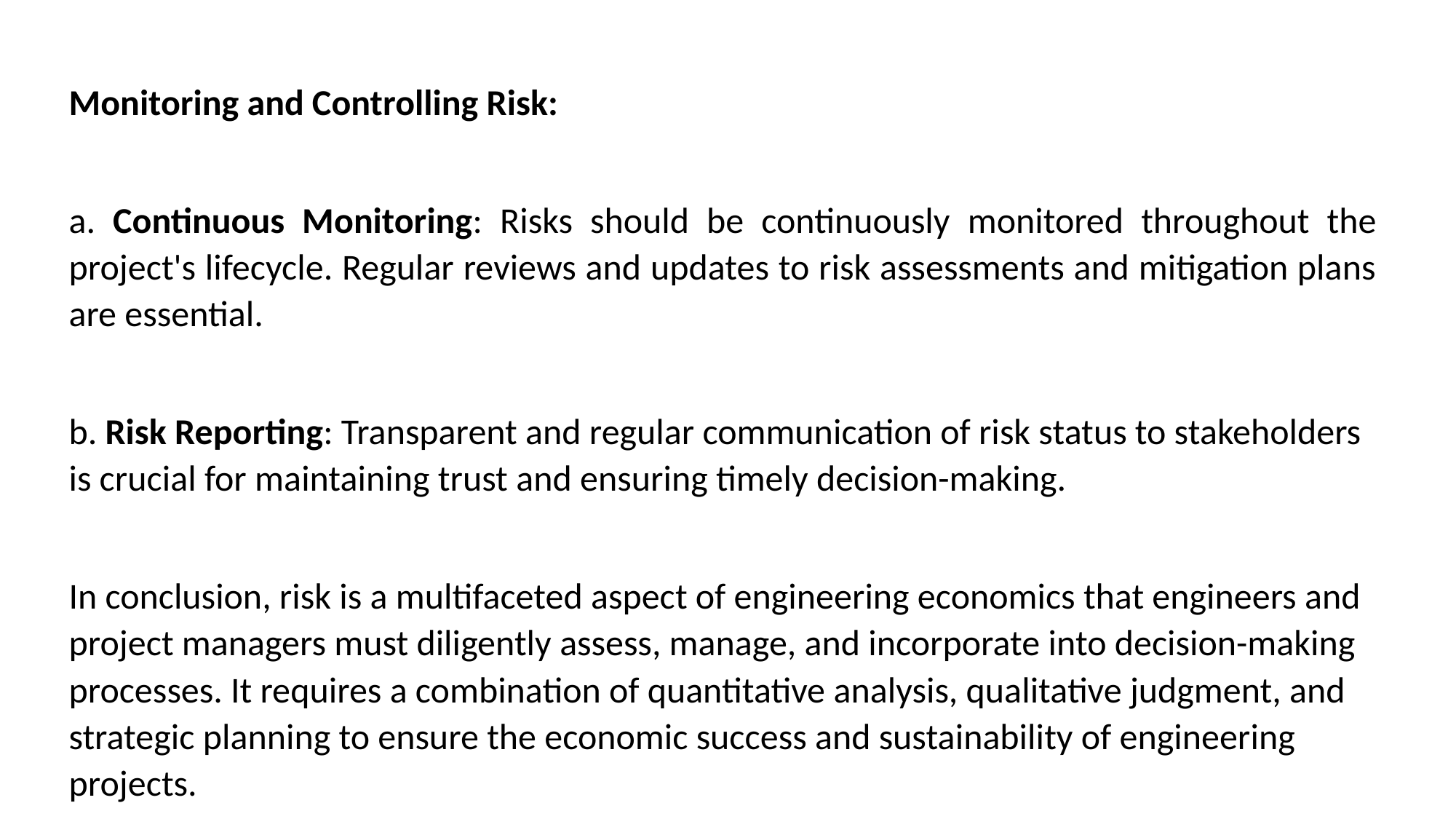

Monitoring and Controlling Risk:

a. Continuous Monitoring: Risks should be continuously monitored throughout the project's lifecycle. Regular reviews and updates to risk assessments and mitigation plans are essential.

b. Risk Reporting: Transparent and regular communication of risk status to stakeholders is crucial for maintaining trust and ensuring timely decision-making.

In conclusion, risk is a multifaceted aspect of engineering economics that engineers and project managers must diligently assess, manage, and incorporate into decision-making processes. It requires a combination of quantitative analysis, qualitative judgment, and strategic planning to ensure the economic success and sustainability of engineering projects.